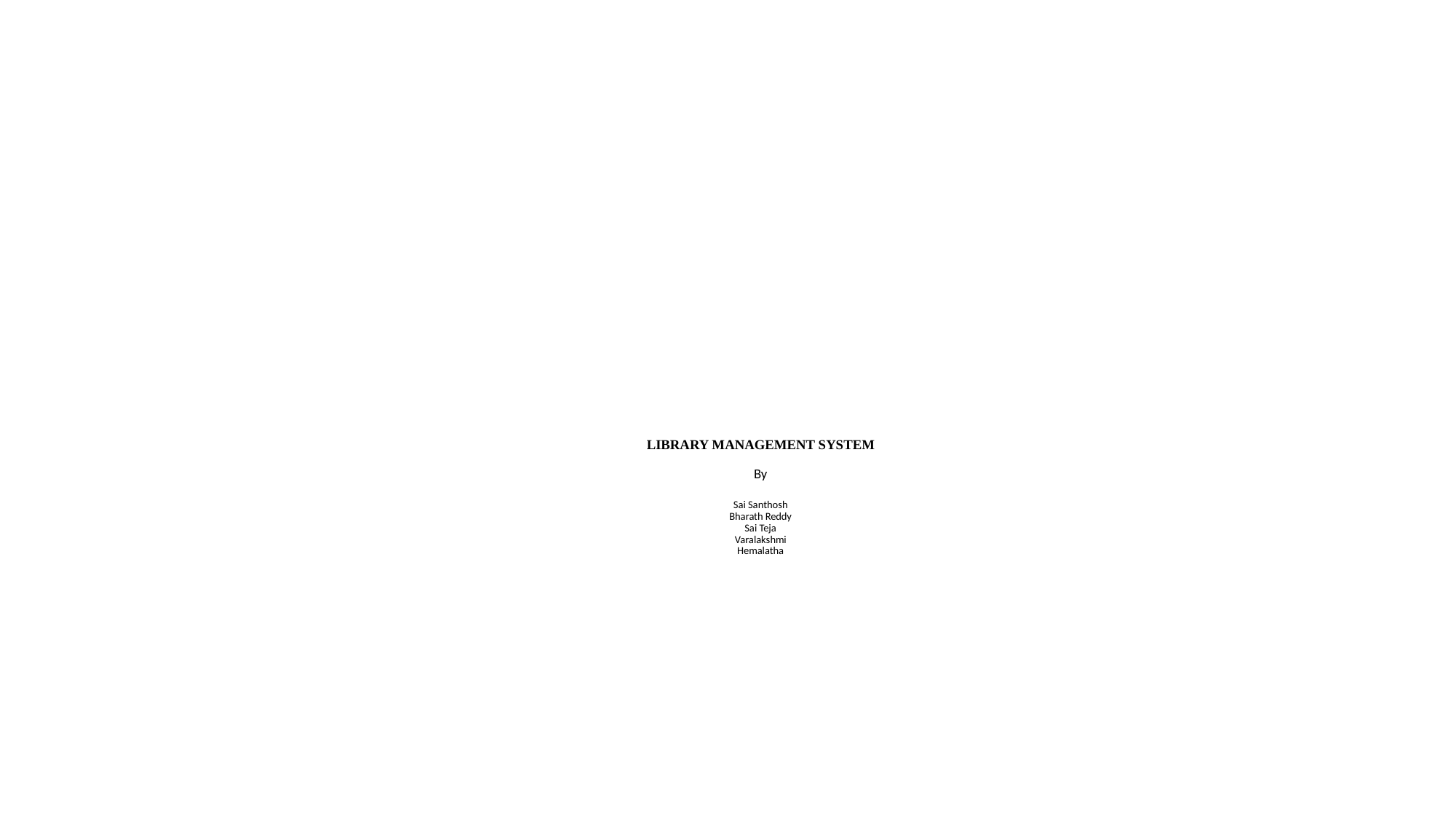

# LIBRARY MANAGEMENT SYSTEM By

Sai Santhosh
Bharath Reddy
Sai Teja
Varalakshmi
Hemalatha